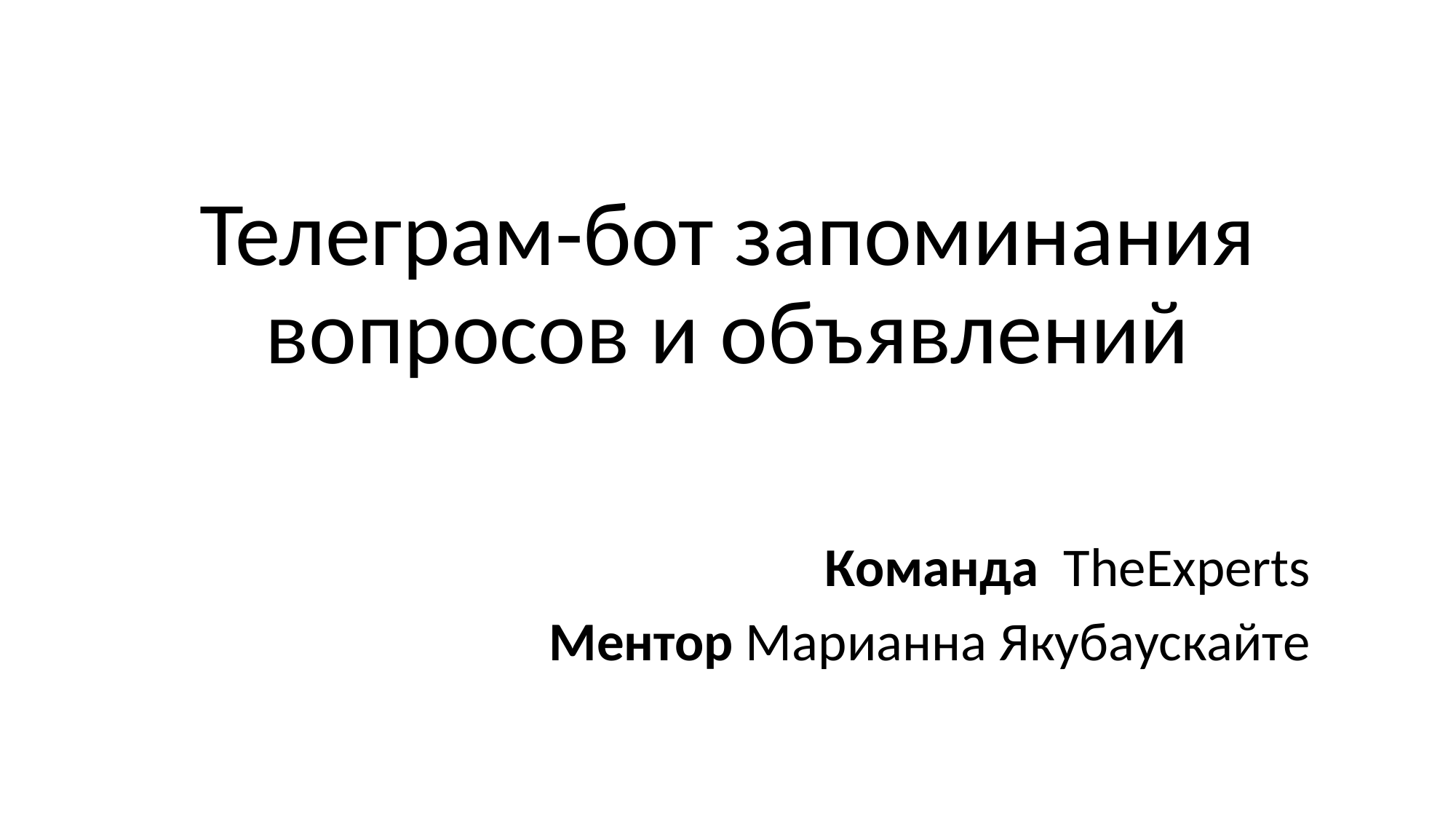

# Телеграм-бот запоминания вопросов и объявлений
Команда  TheExperts
Ментор Марианна Якубаускайте